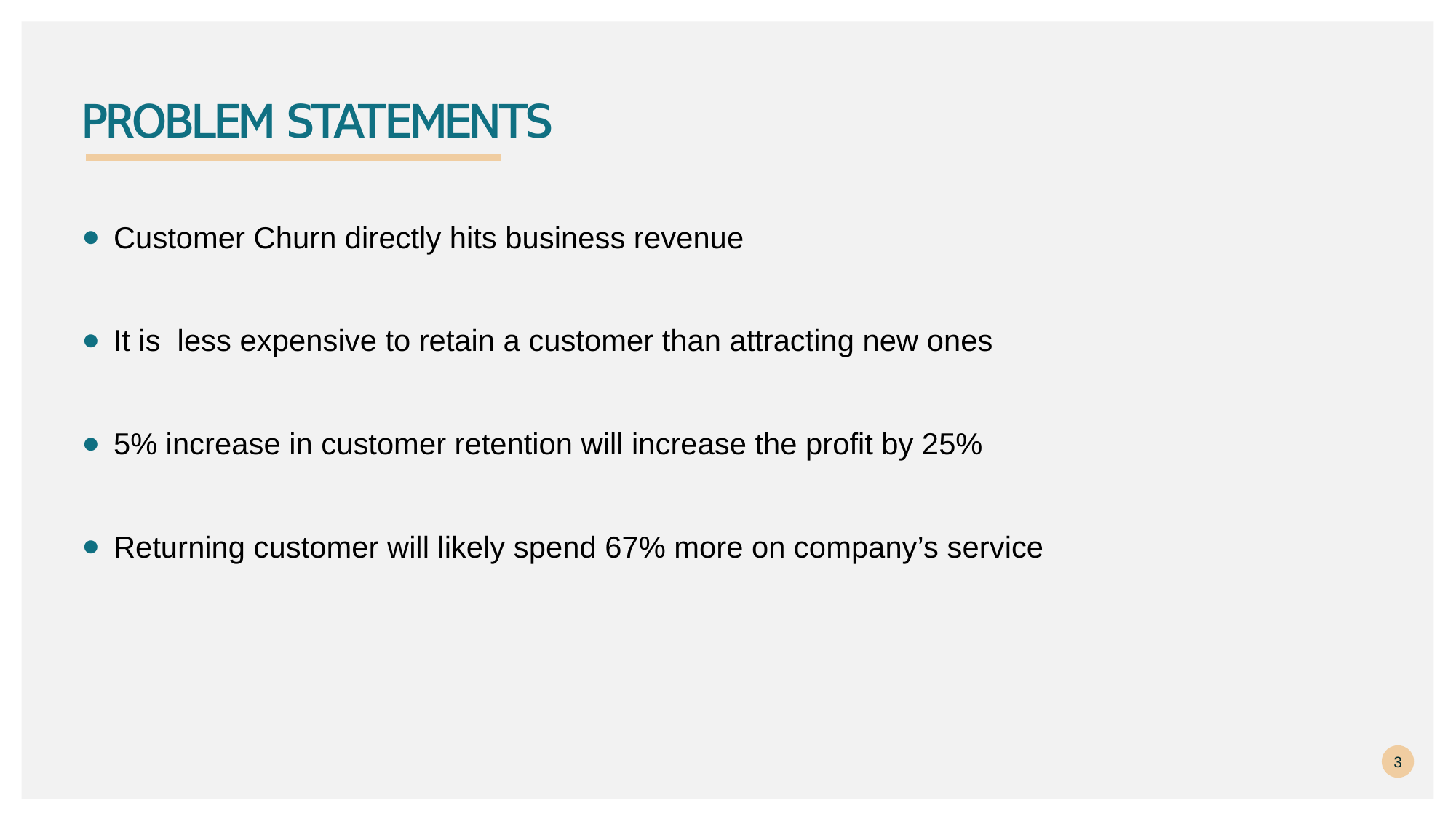

# Problem statements

Customer Churn directly hits business revenue

It is  less expensive to retain a customer than attracting new ones

5% increase in customer retention will increase the profit by 25%

Returning customer will likely spend 67% more on company’s service
3